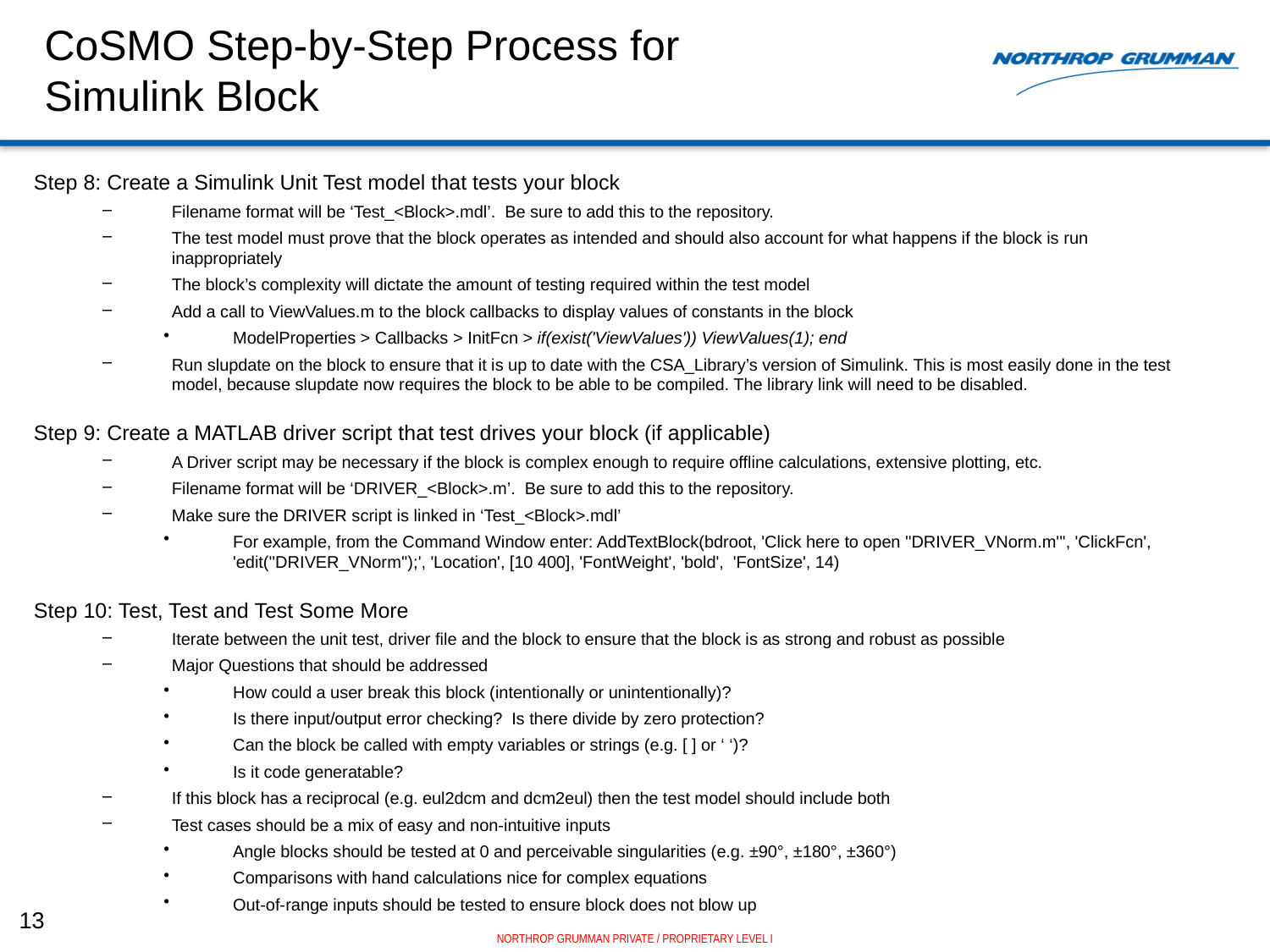

# CoSMO Step-by-Step Process for Simulink Block
Step 8: Create a Simulink Unit Test model that tests your block
Filename format will be ‘Test_<Block>.mdl’.  Be sure to add this to the repository.
The test model must prove that the block operates as intended and should also account for what happens if the block is run inappropriately
The block’s complexity will dictate the amount of testing required within the test model
Add a call to ViewValues.m to the block callbacks to display values of constants in the block
ModelProperties > Callbacks > InitFcn > if(exist('ViewValues')) ViewValues(1); end
Run slupdate on the block to ensure that it is up to date with the CSA_Library’s version of Simulink. This is most easily done in the test model, because slupdate now requires the block to be able to be compiled. The library link will need to be disabled.
Step 9: Create a MATLAB driver script that test drives your block (if applicable)
A Driver script may be necessary if the block is complex enough to require offline calculations, extensive plotting, etc.
Filename format will be ‘DRIVER_<Block>.m’.  Be sure to add this to the repository.
Make sure the DRIVER script is linked in ‘Test_<Block>.mdl’
For example, from the Command Window enter: AddTextBlock(bdroot, 'Click here to open ''DRIVER_VNorm.m''', 'ClickFcn',  'edit(''DRIVER_VNorm'');', 'Location', [10 400], 'FontWeight', 'bold',  'FontSize', 14)
Step 10: Test, Test and Test Some More
Iterate between the unit test, driver file and the block to ensure that the block is as strong and robust as possible
Major Questions that should be addressed
How could a user break this block (intentionally or unintentionally)?
Is there input/output error checking?  Is there divide by zero protection?
Can the block be called with empty variables or strings (e.g. [ ] or ‘ ‘)?
Is it code generatable?
If this block has a reciprocal (e.g. eul2dcm and dcm2eul) then the test model should include both
Test cases should be a mix of easy and non-intuitive inputs
Angle blocks should be tested at 0 and perceivable singularities (e.g. ±90°, ±180°, ±360°)
Comparisons with hand calculations nice for complex equations
Out-of-range inputs should be tested to ensure block does not blow up
13
NORTHROP GRUMMAN PRIVATE / PROPRIETARY LEVEL I